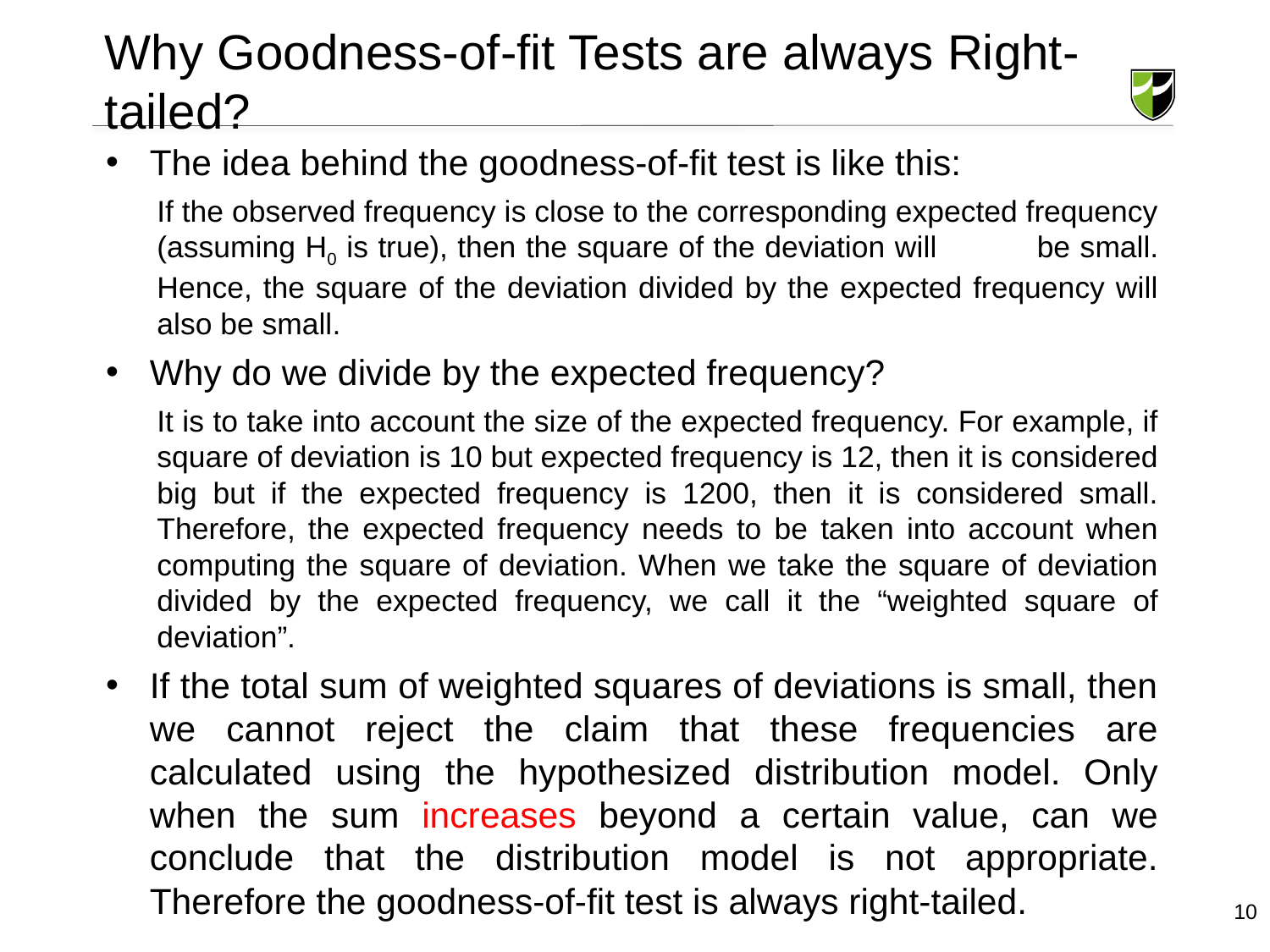

# Why Goodness-of-fit Tests are always Right-tailed?
The idea behind the goodness-of-fit test is like this:
If the observed frequency is close to the corresponding expected frequency (assuming H0 is true), then the square of the deviation will 	be small. Hence, the square of the deviation divided by the expected frequency will also be small.
Why do we divide by the expected frequency?
It is to take into account the size of the expected frequency. For example, if square of deviation is 10 but expected frequency is 12, then it is considered big but if the expected frequency is 1200, then it is considered small. Therefore, the expected frequency needs to be taken into account when computing the square of deviation. When we take the square of deviation divided by the expected frequency, we call it the “weighted square of deviation”.
If the total sum of weighted squares of deviations is small, then we cannot reject the claim that these frequencies are calculated using the hypothesized distribution model. Only when the sum increases beyond a certain value, can we conclude that the distribution model is not appropriate. Therefore the goodness-of-fit test is always right-tailed.

10